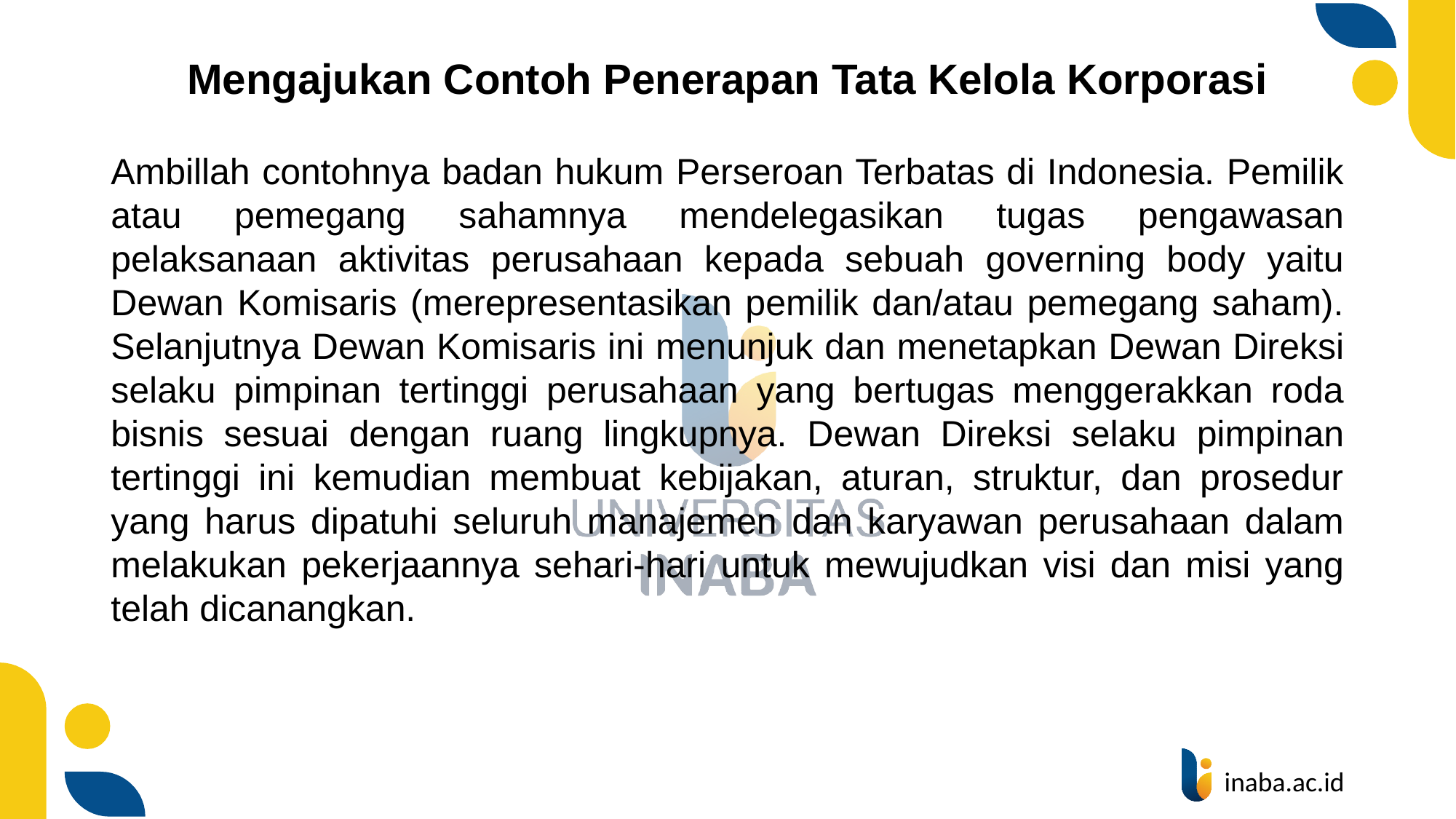

# Mengajukan Contoh Penerapan Tata Kelola Korporasi
Ambillah contohnya badan hukum Perseroan Terbatas di Indonesia. Pemilik atau pemegang sahamnya mendelegasikan tugas pengawasan pelaksanaan aktivitas perusahaan kepada sebuah governing body yaitu Dewan Komisaris (merepresentasikan pemilik dan/atau pemegang saham). Selanjutnya Dewan Komisaris ini menunjuk dan menetapkan Dewan Direksi selaku pimpinan tertinggi perusahaan yang bertugas menggerakkan roda bisnis sesuai dengan ruang lingkupnya. De­wan Direksi selaku pimpinan tertinggi ini kemudian membuat kebijakan, aturan, struktur, dan prosedur yang harus dipatuhi seluruh manajemen dan karyawan perusahaan dalam melakukan pekerjaannya sehari-hari untuk mewujudkan visi dan misi yang telah dicanangkan.